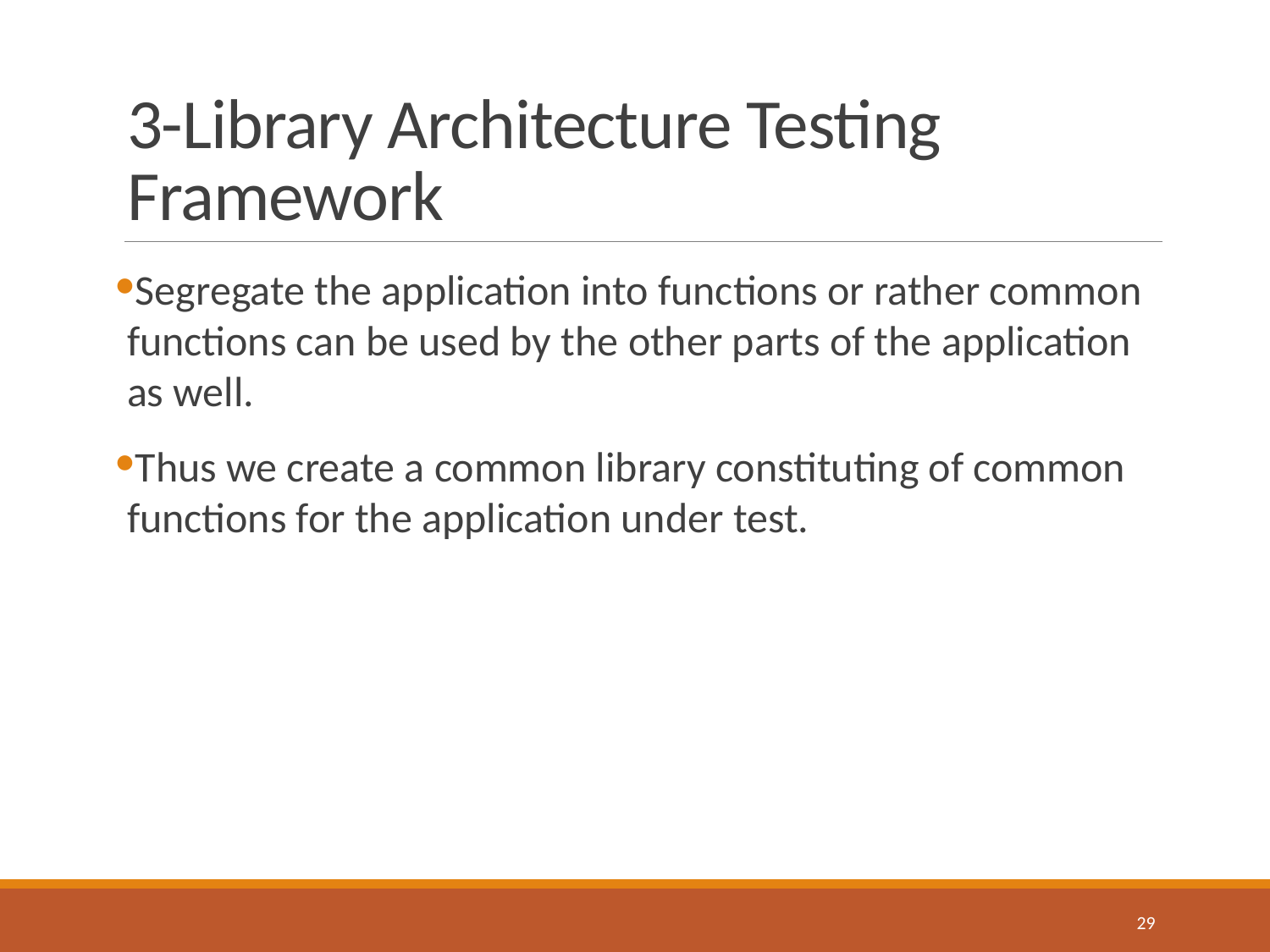

# 3-Library Architecture Testing Framework
Segregate the application into functions or rather common functions can be used by the other parts of the application as well.
Thus we create a common library constituting of common functions for the application under test.

29